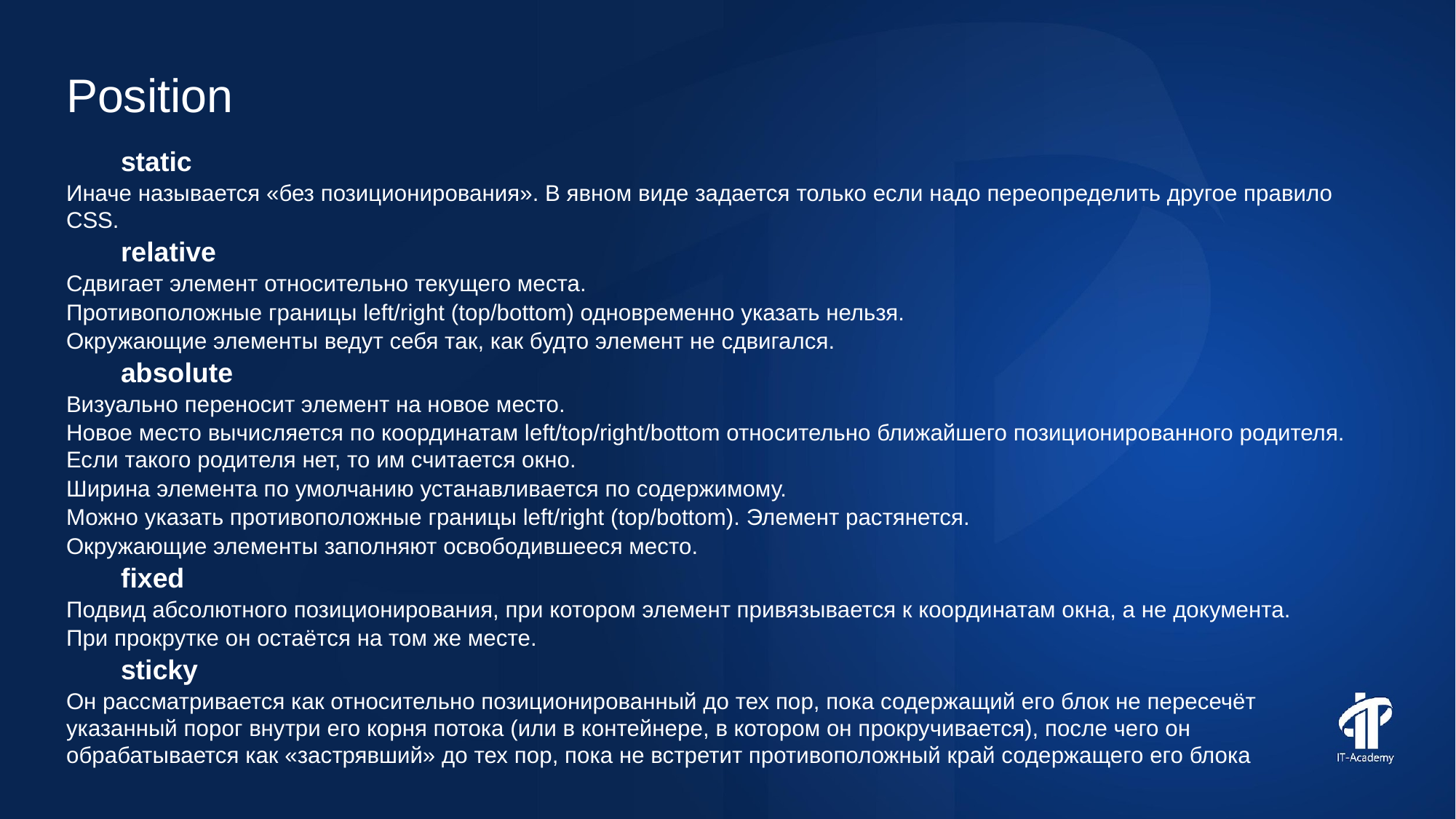

Position
static
Иначе называется «без позиционирования». В явном виде задается только если надо переопределить другое правило CSS.
relative
Сдвигает элемент относительно текущего места.
Противоположные границы left/right (top/bottom) одновременно указать нельзя.
Окружающие элементы ведут себя так, как будто элемент не сдвигался.
absolute
Визуально переносит элемент на новое место.
Новое место вычисляется по координатам left/top/right/bottom относительно ближайшего позиционированного родителя. Если такого родителя нет, то им считается окно.
Ширина элемента по умолчанию устанавливается по содержимому.
Можно указать противоположные границы left/right (top/bottom). Элемент растянется.
Окружающие элементы заполняют освободившееся место.
fixed
Подвид абсолютного позиционирования, при котором элемент привязывается к координатам окна, а не документа.
При прокрутке он остаётся на том же месте.
sticky
Он рассматривается как относительно позиционированный до тех пор, пока содержащий его блок не пересечёт указанный порог внутри его корня потока (или в контейнере, в котором он прокручивается), после чего он обрабатывается как «застрявший» до тех пор, пока не встретит противоположный край содержащего его блока